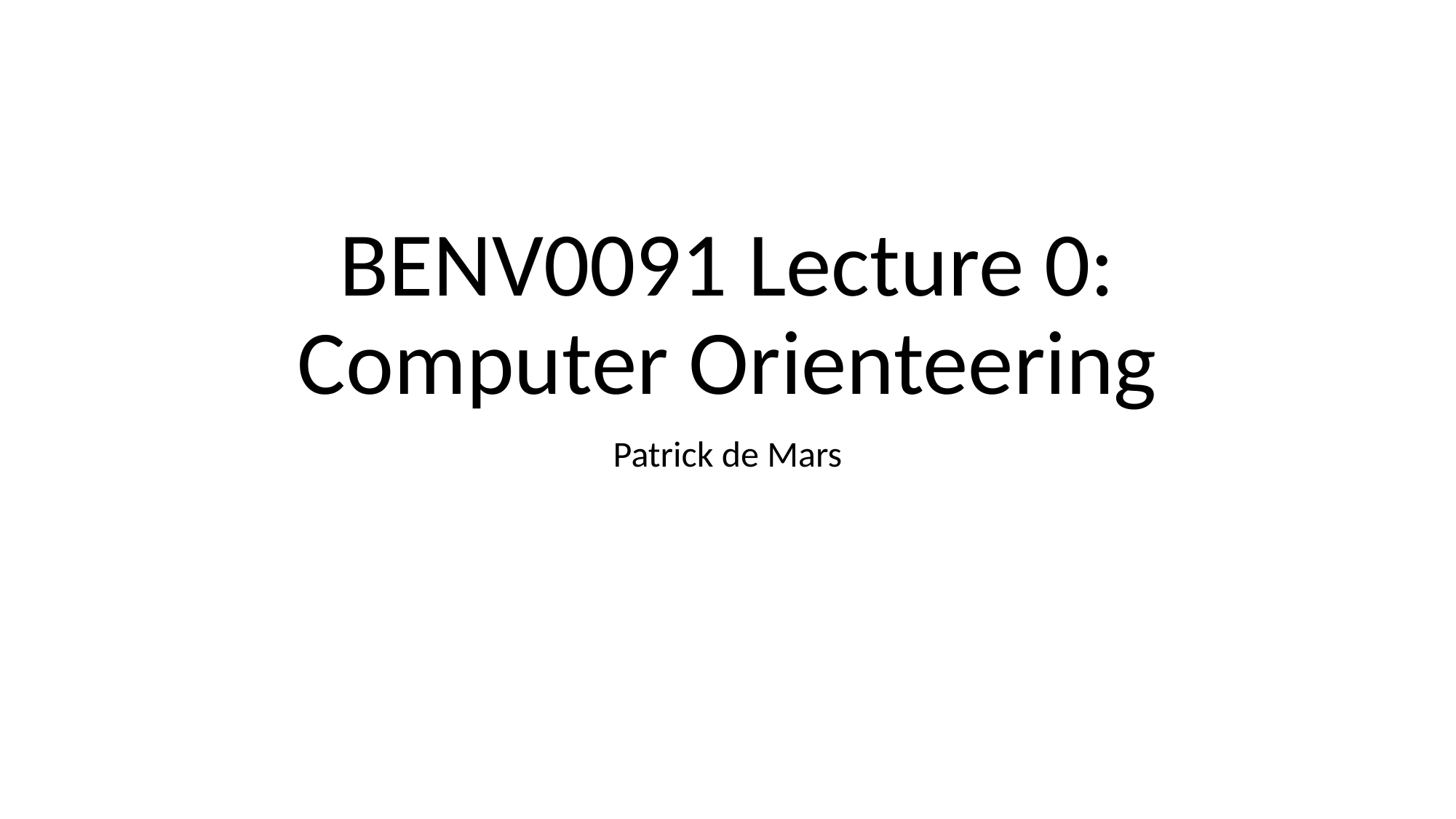

# BENV0091 Lecture 0: Computer Orienteering
Patrick de Mars